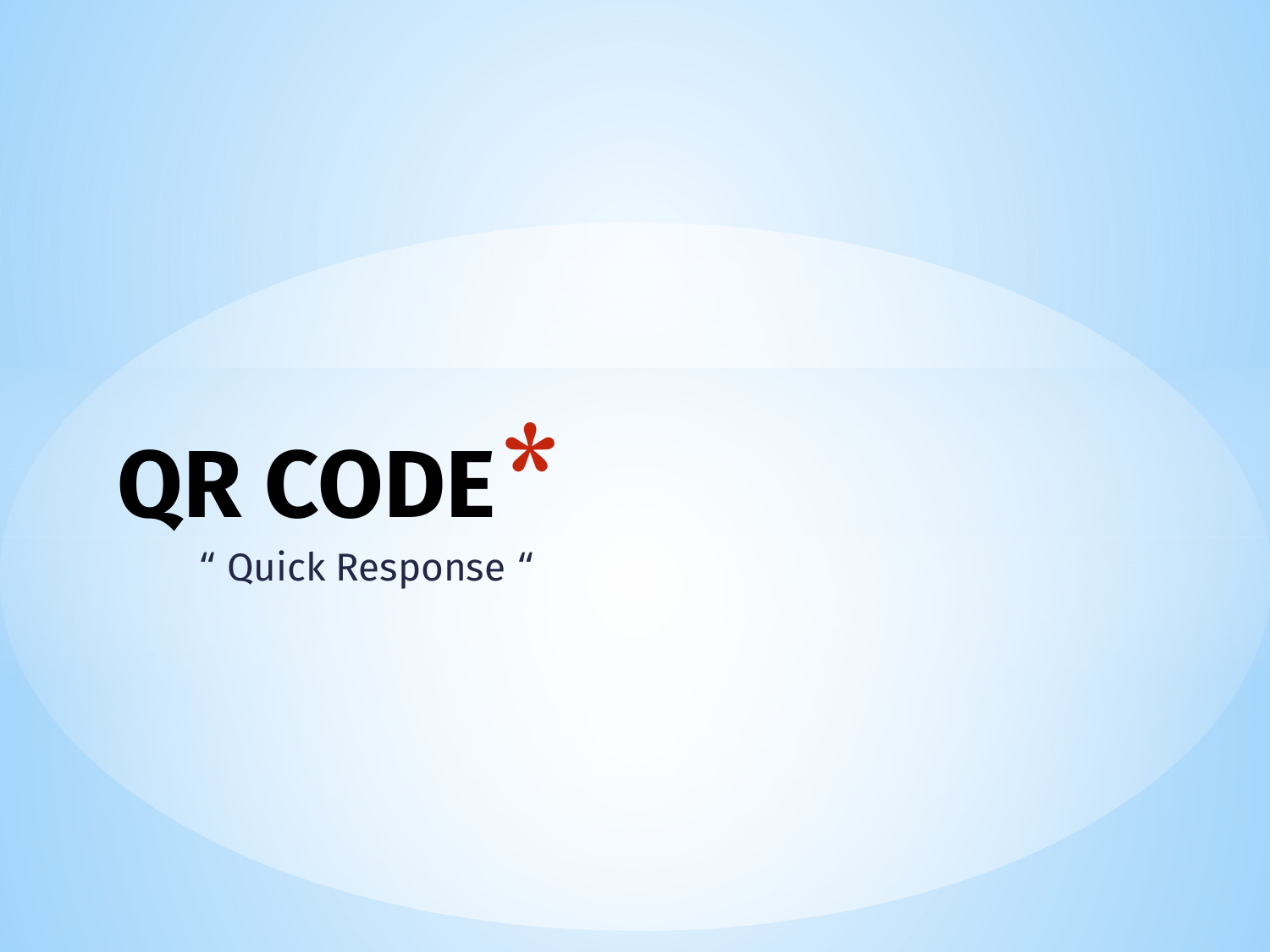

# QR CODE
“ Quick Response “